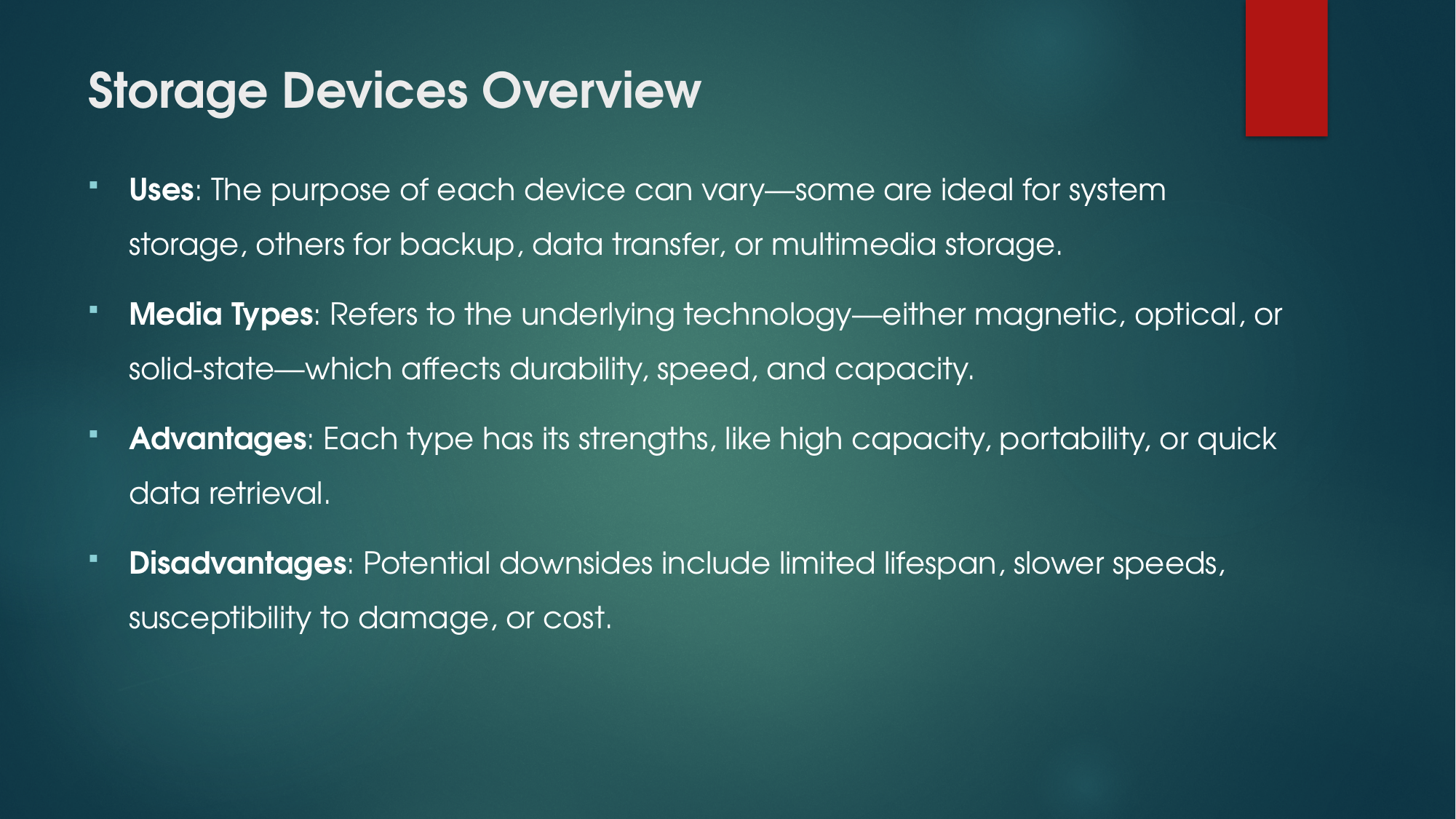

# Storage Devices Overview
Uses: The purpose of each device can vary—some are ideal for system storage, others for backup, data transfer, or multimedia storage.
Media Types: Refers to the underlying technology—either magnetic, optical, or solid-state—which affects durability, speed, and capacity.
Advantages: Each type has its strengths, like high capacity, portability, or quick data retrieval.
Disadvantages: Potential downsides include limited lifespan, slower speeds, susceptibility to damage, or cost.